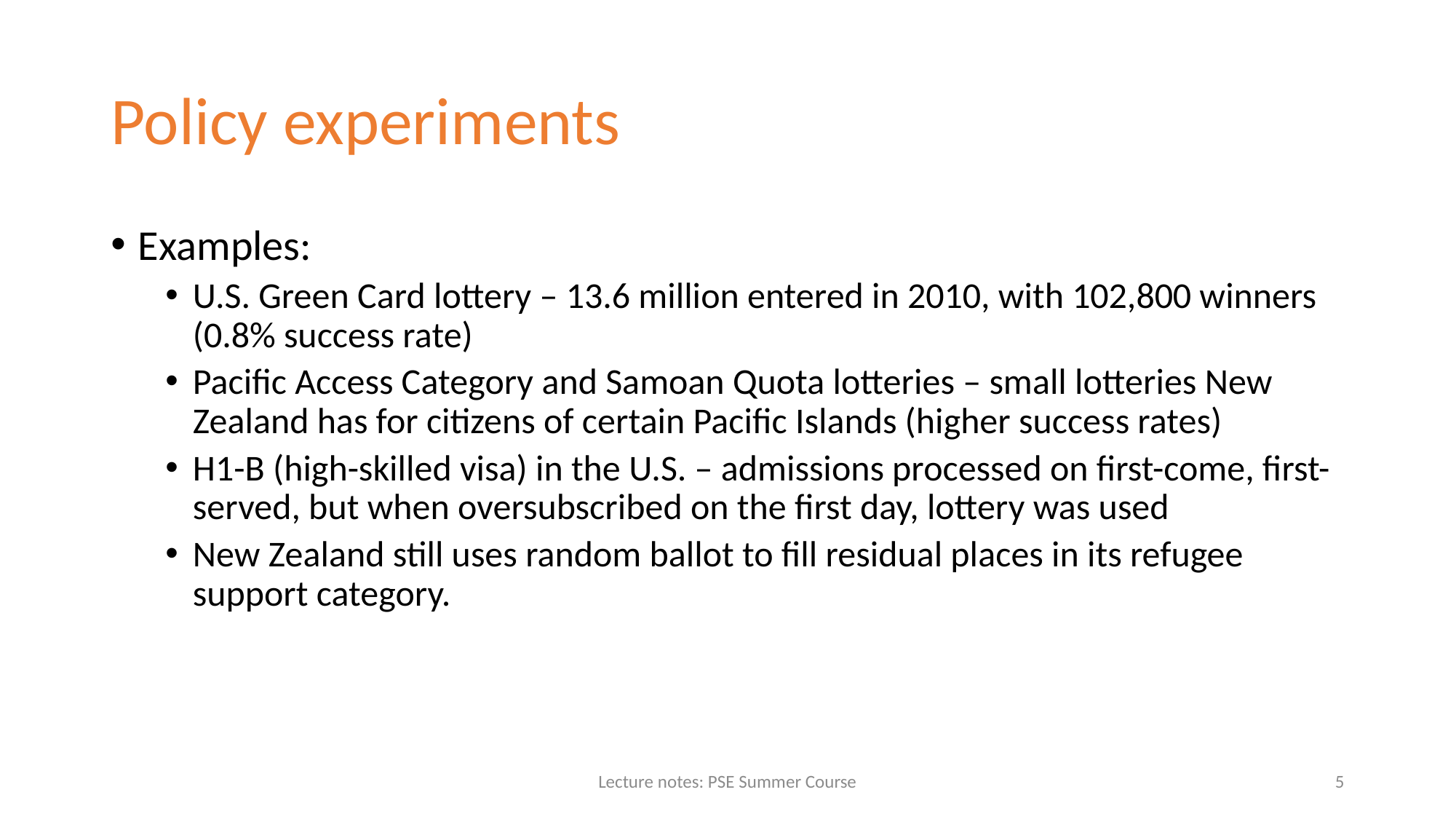

# Policy experiments
Examples:
U.S. Green Card lottery – 13.6 million entered in 2010, with 102,800 winners (0.8% success rate)
Pacific Access Category and Samoan Quota lotteries – small lotteries New Zealand has for citizens of certain Pacific Islands (higher success rates)
H1-B (high-skilled visa) in the U.S. – admissions processed on first-come, first-served, but when oversubscribed on the first day, lottery was used
New Zealand still uses random ballot to fill residual places in its refugee support category.
Lecture notes: PSE Summer Course
5